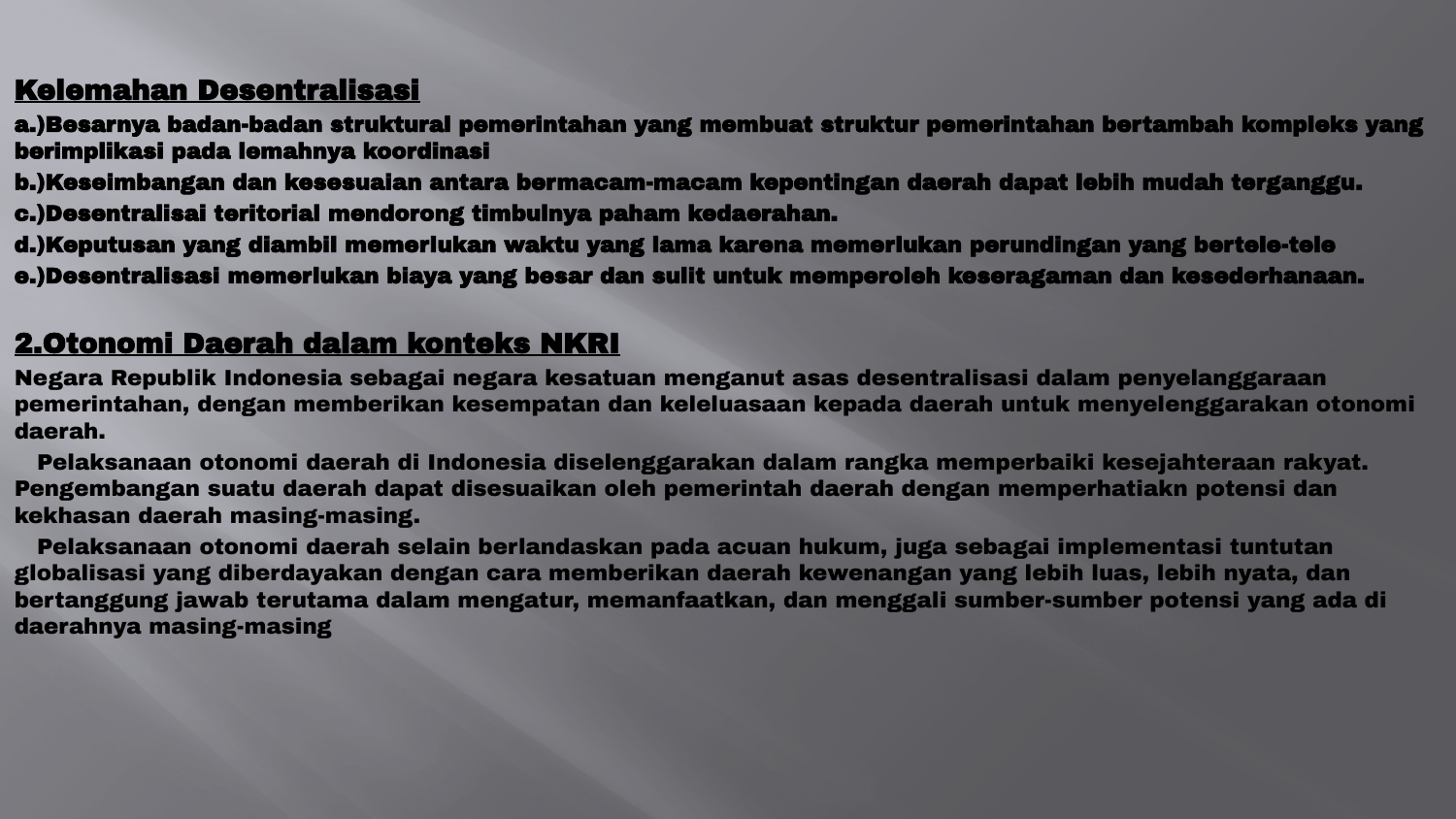

Kelemahan Desentralisasi
a.)Besarnya badan-badan struktural pemerintahan yang membuat struktur pemerintahan bertambah kompleks yang berimplikasi pada lemahnya koordinasi
b.)Keseimbangan dan kesesuaian antara bermacam-macam kepentingan daerah dapat lebih mudah terganggu.
c.)Desentralisai teritorial mendorong timbulnya paham kedaerahan.
d.)Keputusan yang diambil memerlukan waktu yang lama karena memerlukan perundingan yang bertele-tele
e.)Desentralisasi memerlukan biaya yang besar dan sulit untuk memperoleh keseragaman dan kesederhanaan.

2.Otonomi Daerah dalam konteks NKRI
Negara Republik Indonesia sebagai negara kesatuan menganut asas desentralisasi dalam penyelanggaraan pemerintahan, dengan memberikan kesempatan dan keleluasaan kepada daerah untuk menyelenggarakan otonomi daerah.
   Pelaksanaan otonomi daerah di Indonesia diselenggarakan dalam rangka memperbaiki kesejahteraan rakyat. Pengembangan suatu daerah dapat disesuaikan oleh pemerintah daerah dengan memperhatiakn potensi dan kekhasan daerah masing-masing.
   Pelaksanaan otonomi daerah selain berlandaskan pada acuan hukum, juga sebagai implementasi tuntutan globalisasi yang diberdayakan dengan cara memberikan daerah kewenangan yang lebih luas, lebih nyata, dan bertanggung jawab terutama dalam mengatur, memanfaatkan, dan menggali sumber-sumber potensi yang ada di daerahnya masing-masing